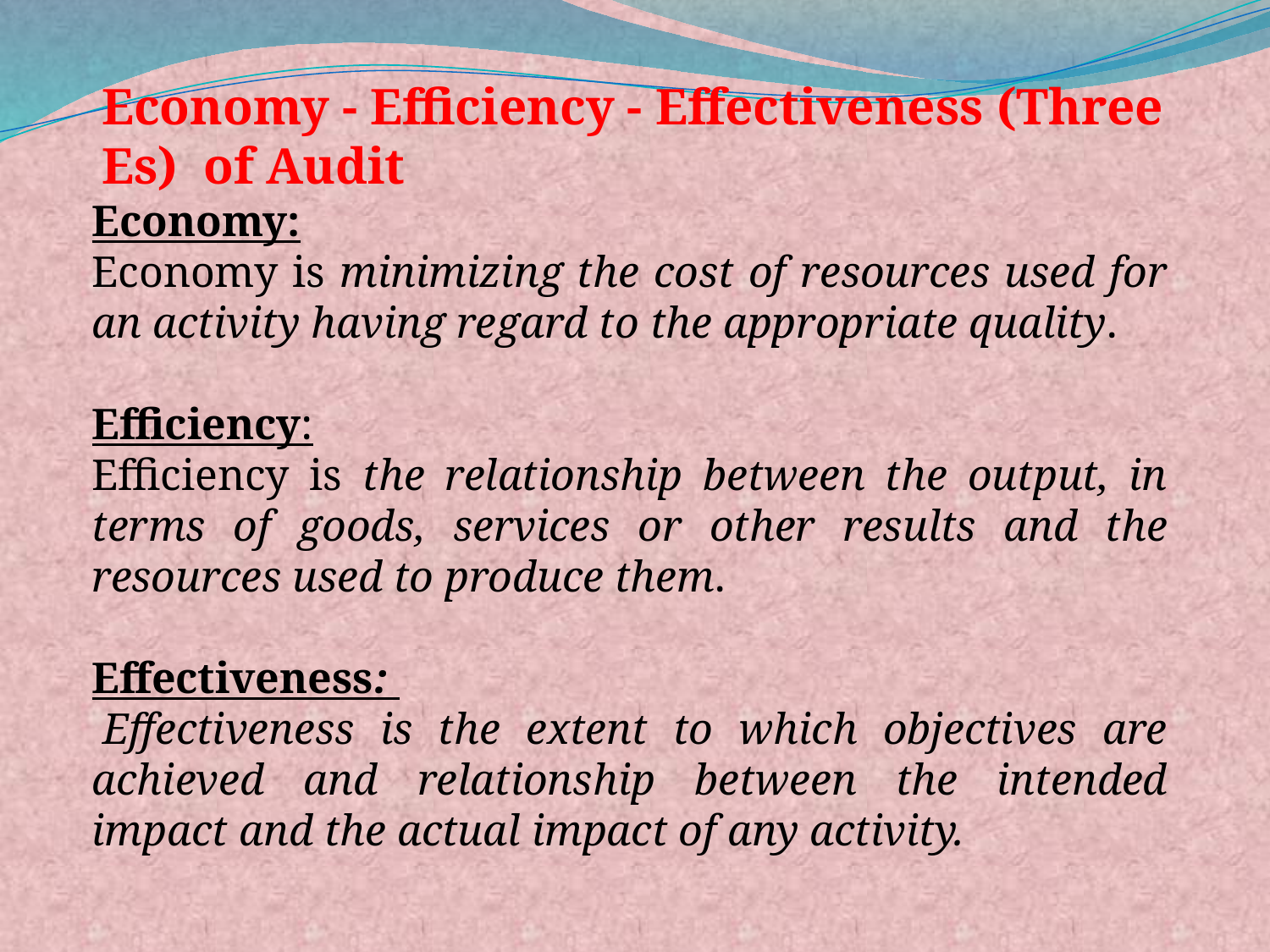

Economy - Efficiency - Effectiveness (Three Es)  of Audit
Economy:
Economy is minimizing the cost of resources used for an activity having regard to the appropriate quality.

Efficiency:
Efficiency is the relationship between the output, in terms of goods, services or other results and the resources used to produce them.

Effectiveness:
 Effectiveness is the extent to which objectives are achieved and relationship between the intended impact and the actual impact of any activity.